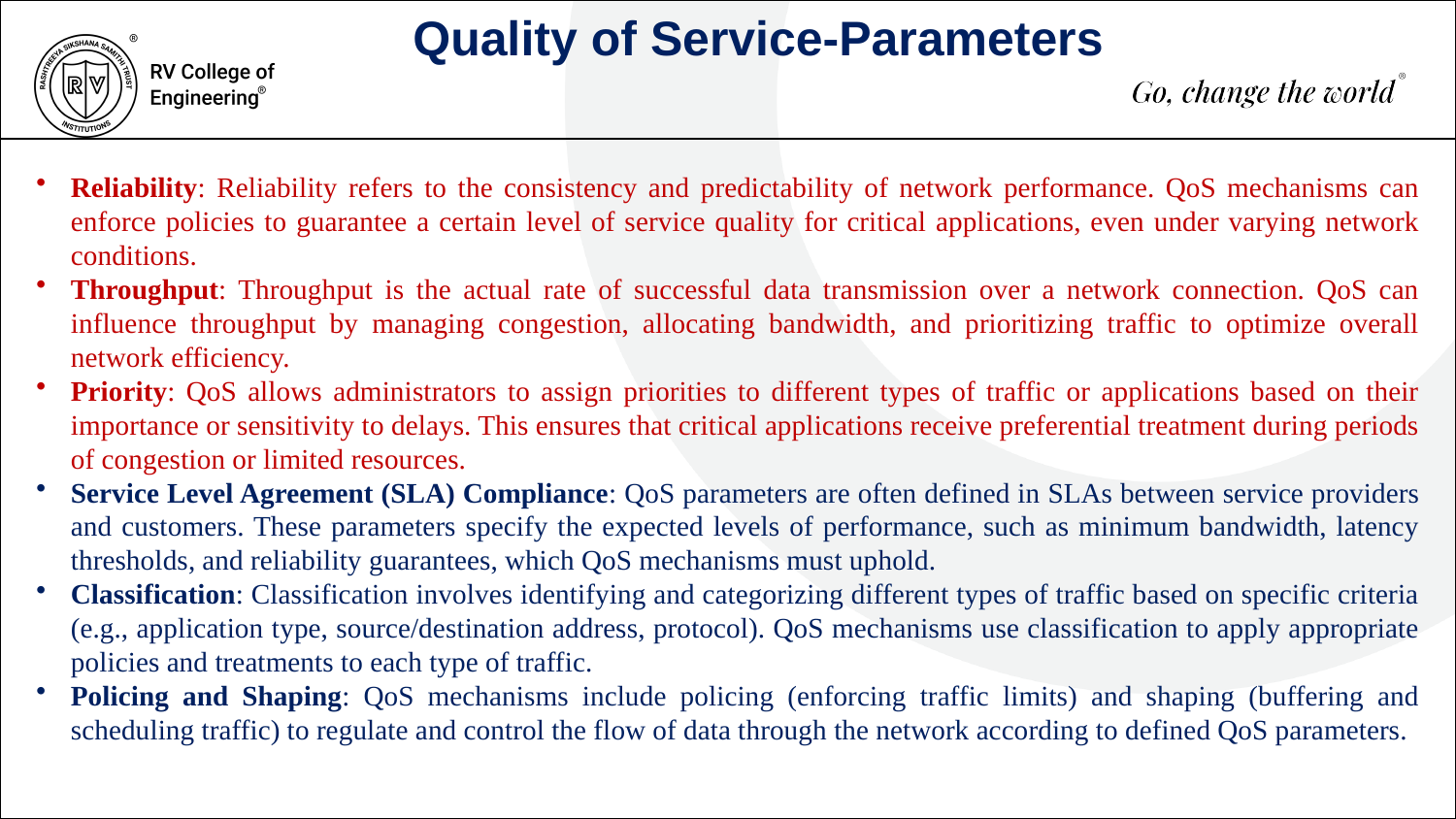

Quality of Service-Parameters

Reliability: Reliability refers to the consistency and predictability of network performance. QoS mechanisms can enforce policies to guarantee a certain level of service quality for critical applications, even under varying network conditions.
Throughput: Throughput is the actual rate of successful data transmission over a network connection. QoS can influence throughput by managing congestion, allocating bandwidth, and prioritizing traffic to optimize overall network efficiency.
Priority: QoS allows administrators to assign priorities to different types of traffic or applications based on their importance or sensitivity to delays. This ensures that critical applications receive preferential treatment during periods of congestion or limited resources.
Service Level Agreement (SLA) Compliance: QoS parameters are often defined in SLAs between service providers and customers. These parameters specify the expected levels of performance, such as minimum bandwidth, latency thresholds, and reliability guarantees, which QoS mechanisms must uphold.
Classification: Classification involves identifying and categorizing different types of traffic based on specific criteria (e.g., application type, source/destination address, protocol). QoS mechanisms use classification to apply appropriate policies and treatments to each type of traffic.
Policing and Shaping: QoS mechanisms include policing (enforcing traffic limits) and shaping (buffering and scheduling traffic) to regulate and control the flow of data through the network according to defined QoS parameters.

500